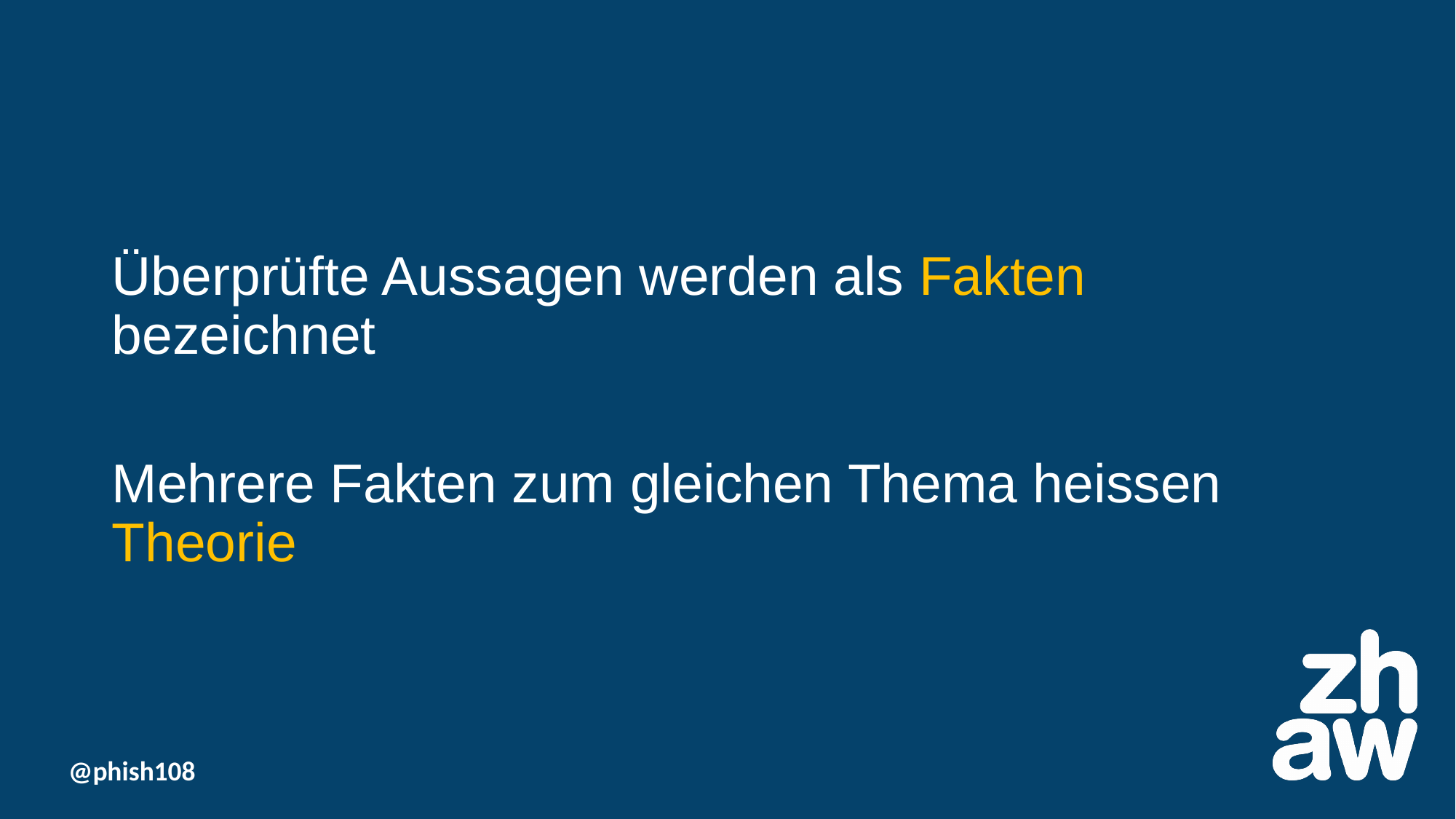

Überprüfte Aussagen werden als Fakten bezeichnet

Mehrere Fakten zum gleichen Thema heissen Theorie